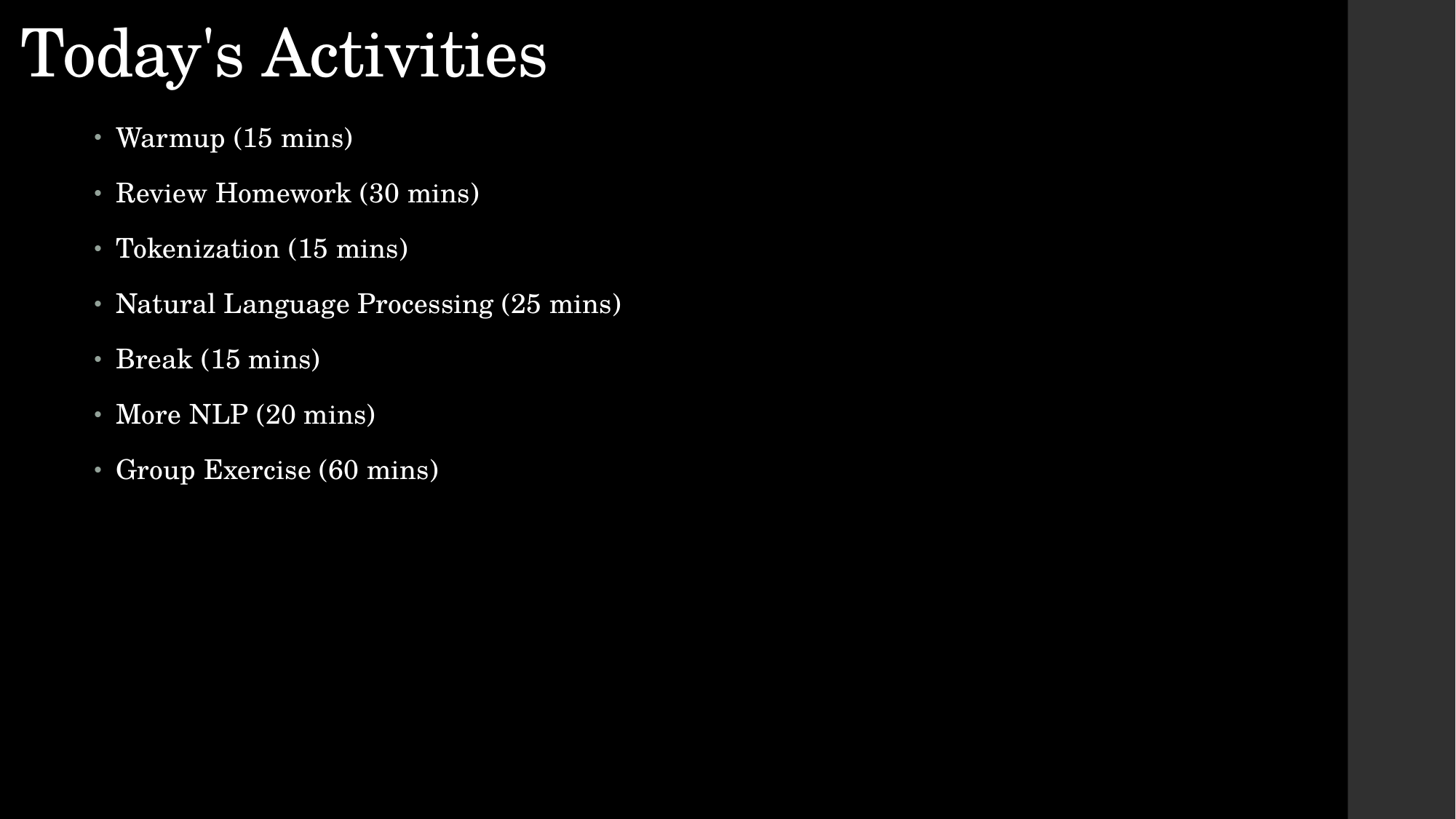

# Today's Activities
Warmup (15 mins)
Review Homework (30 mins)
Tokenization (15 mins)
Natural Language Processing (25 mins)
Break (15 mins)
More NLP (20 mins)
Group Exercise (60 mins)